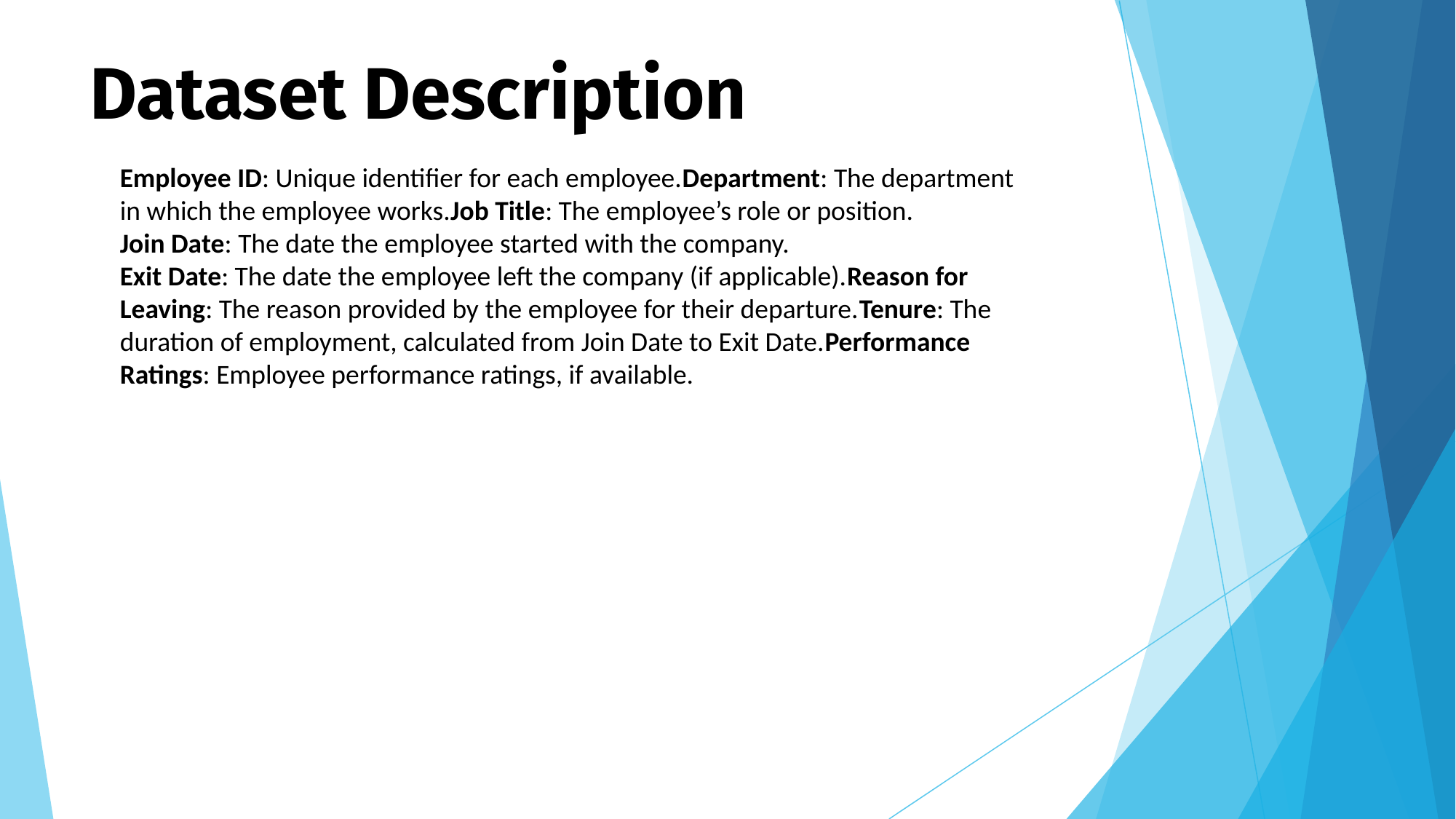

# Dataset Description
Employee ID: Unique identifier for each employee.Department: The department in which the employee works.Job Title: The employee’s role or position.
Join Date: The date the employee started with the company.
Exit Date: The date the employee left the company (if applicable).Reason for Leaving: The reason provided by the employee for their departure.Tenure: The duration of employment, calculated from Join Date to Exit Date.Performance Ratings: Employee performance ratings, if available.